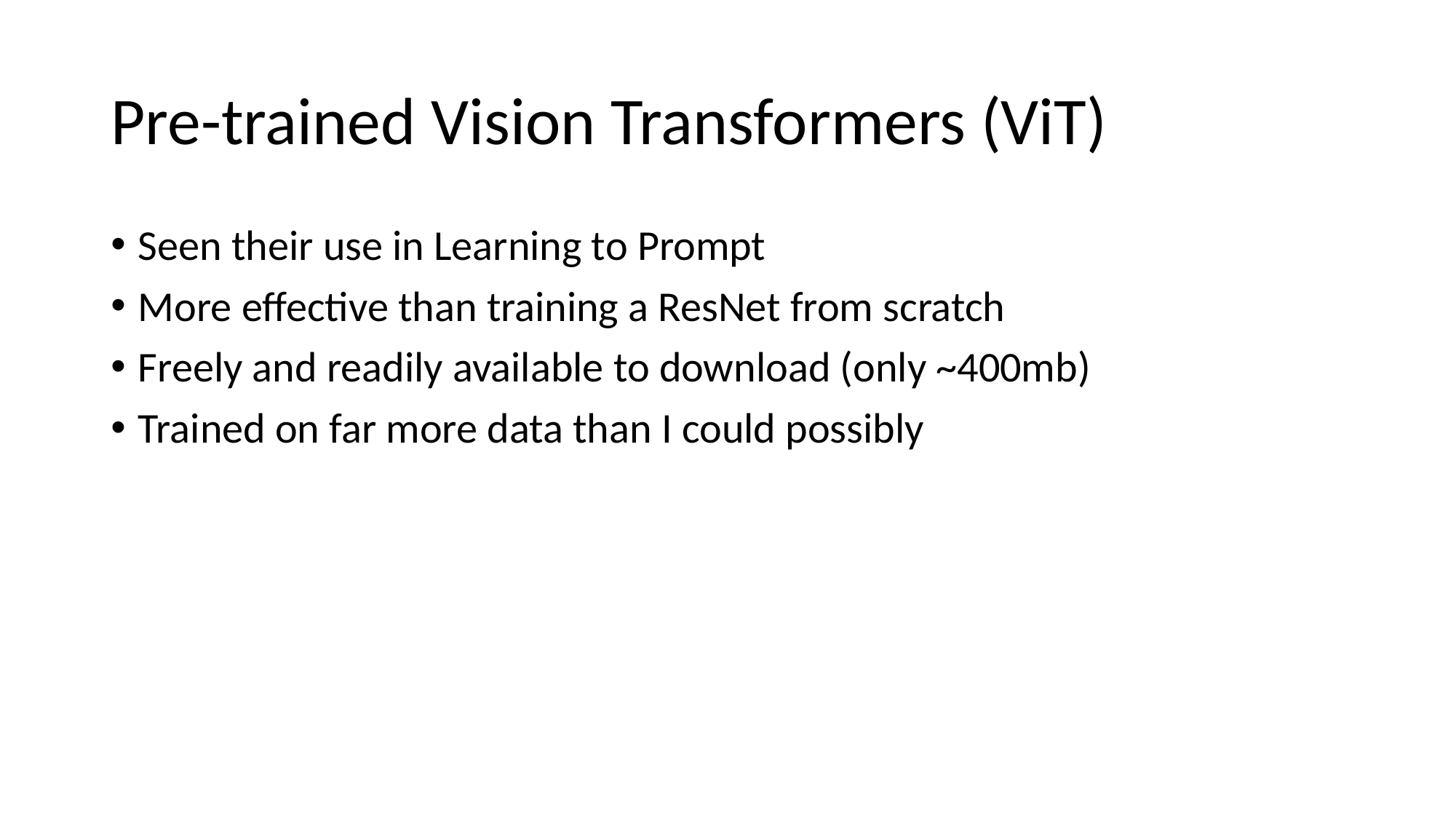

# Pre-trained Vision Transformers (ViT)
Seen their use in Learning to Prompt
More effective than training a ResNet from scratch
Freely and readily available to download (only ~400mb)
Trained on far more data than I could possibly